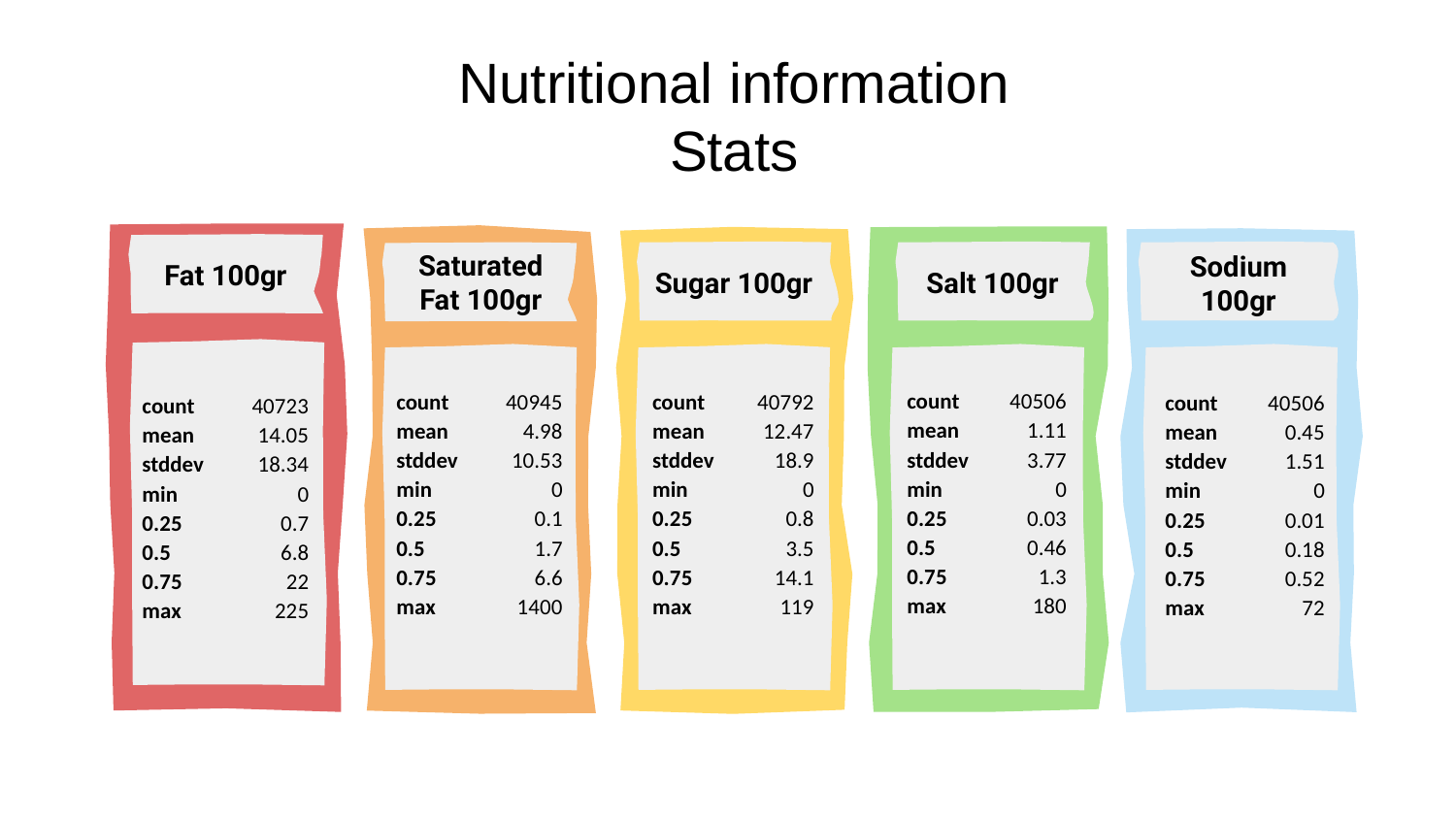

# Nutritional information Stats

Saturated Fat 100gr

Sodium 100gr

Fat 100gr
Sugar 100gr
Salt 100gr

| count | 40506 |
| --- | --- |
| mean | 1.11 |
| stddev | 3.77 |
| min | 0 |
| 0.25 | 0.03 |
| 0.5 | 0.46 |
| 0.75 | 1.3 |
| max | 180 |
| count | 40945 |
| --- | --- |
| mean | 4.98 |
| stddev | 10.53 |
| min | 0 |
| 0.25 | 0.1 |
| 0.5 | 1.7 |
| 0.75 | 6.6 |
| max | 1400 |
| count | 40792 |
| --- | --- |
| mean | 12.47 |
| stddev | 18.9 |
| min | 0 |
| 0.25 | 0.8 |
| 0.5 | 3.5 |
| 0.75 | 14.1 |
| max | 119 |
| count | 40506 |
| --- | --- |
| mean | 0.45 |
| stddev | 1.51 |
| min | 0 |
| 0.25 | 0.01 |
| 0.5 | 0.18 |
| 0.75 | 0.52 |
| max | 72 |
| count | 40723 |
| --- | --- |
| mean | 14.05 |
| stddev | 18.34 |
| min | 0 |
| 0.25 | 0.7 |
| 0.5 | 6.8 |
| 0.75 | 22 |
| max | 225 |